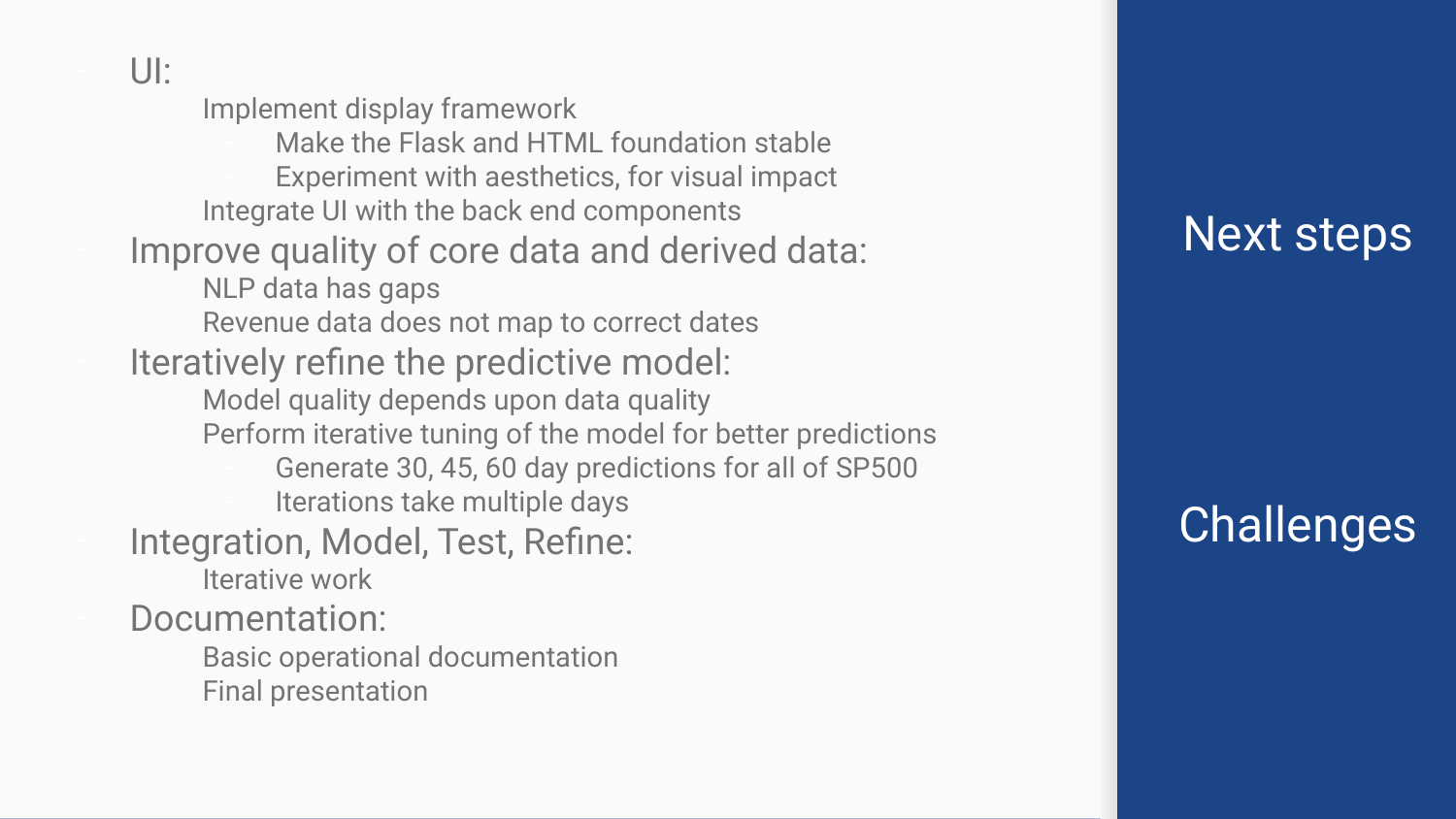

# Next steps

Challenges
UI:
Implement display framework
Make the Flask and HTML foundation stable
Experiment with aesthetics, for visual impact
Integrate UI with the back end components
Improve quality of core data and derived data:
NLP data has gaps
Revenue data does not map to correct dates
Iteratively refine the predictive model:
Model quality depends upon data quality
Perform iterative tuning of the model for better predictions
Generate 30, 45, 60 day predictions for all of SP500
Iterations take multiple days
Integration, Model, Test, Refine:
Iterative work
Documentation:
Basic operational documentation
Final presentation